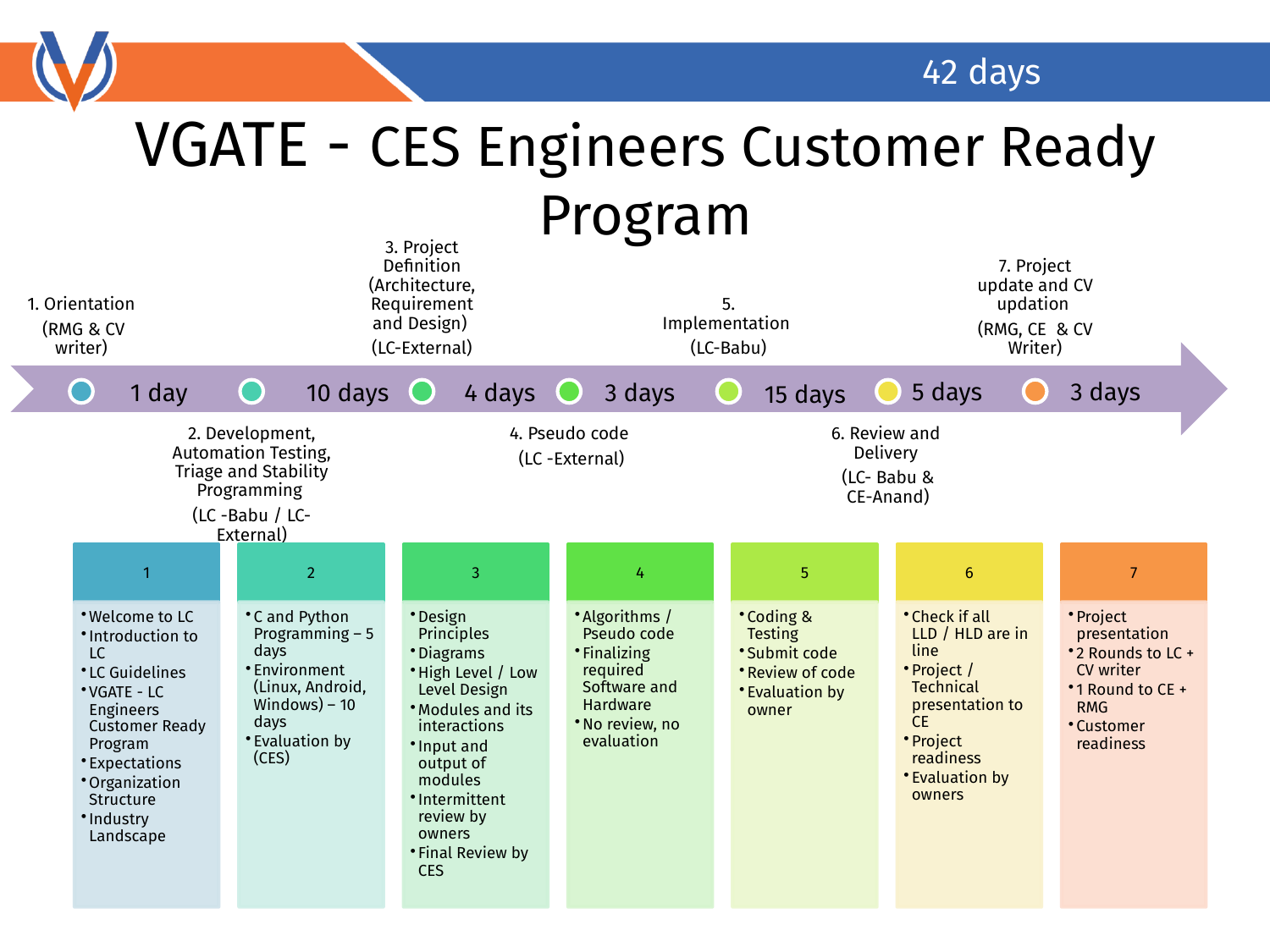

42 days
# VGATE - CES Engineers Customer Ready Program
1. Orientation
 (RMG & CV writer)
2. Development, Automation Testing, Triage and Stability Programming
(LC -Babu / LC-External)
3. Project Definition (Architecture, Requirement and Design)
(LC-External)
4. Pseudo code
 (LC -External)
5. Implementation
(LC-Babu)
6. Review and  Delivery
(LC- Babu & CE-Anand)
7. Project update and CV updation
(RMG, CE  & CV Writer)
5 days
3 days
1 day
10 days
4 days
3 days
15 days
1
Welcome to LC
Introduction to LC
LC Guidelines
VGATE - LC Engineers Customer Ready Program
Expectations
Organization Structure
Industry Landscape
2
C and Python Programming – 5 days
Environment (Linux, Android, Windows) – 10 days
Evaluation by (CES)
3
Design Principles
Diagrams
High Level / Low Level Design
Modules and its interactions
Input and output of modules
Intermittent review by owners
Final Review by CES
4
Algorithms / Pseudo code
Finalizing required Software and Hardware
No review, no evaluation
5
Coding & Testing
Submit code
Review of code
Evaluation by owner
6
Check if all LLD / HLD are in line
Project / Technical presentation to CE
Project readiness
Evaluation by owners
7
Project presentation
2 Rounds to LC + CV writer
1 Round to CE + RMG
Customer readiness